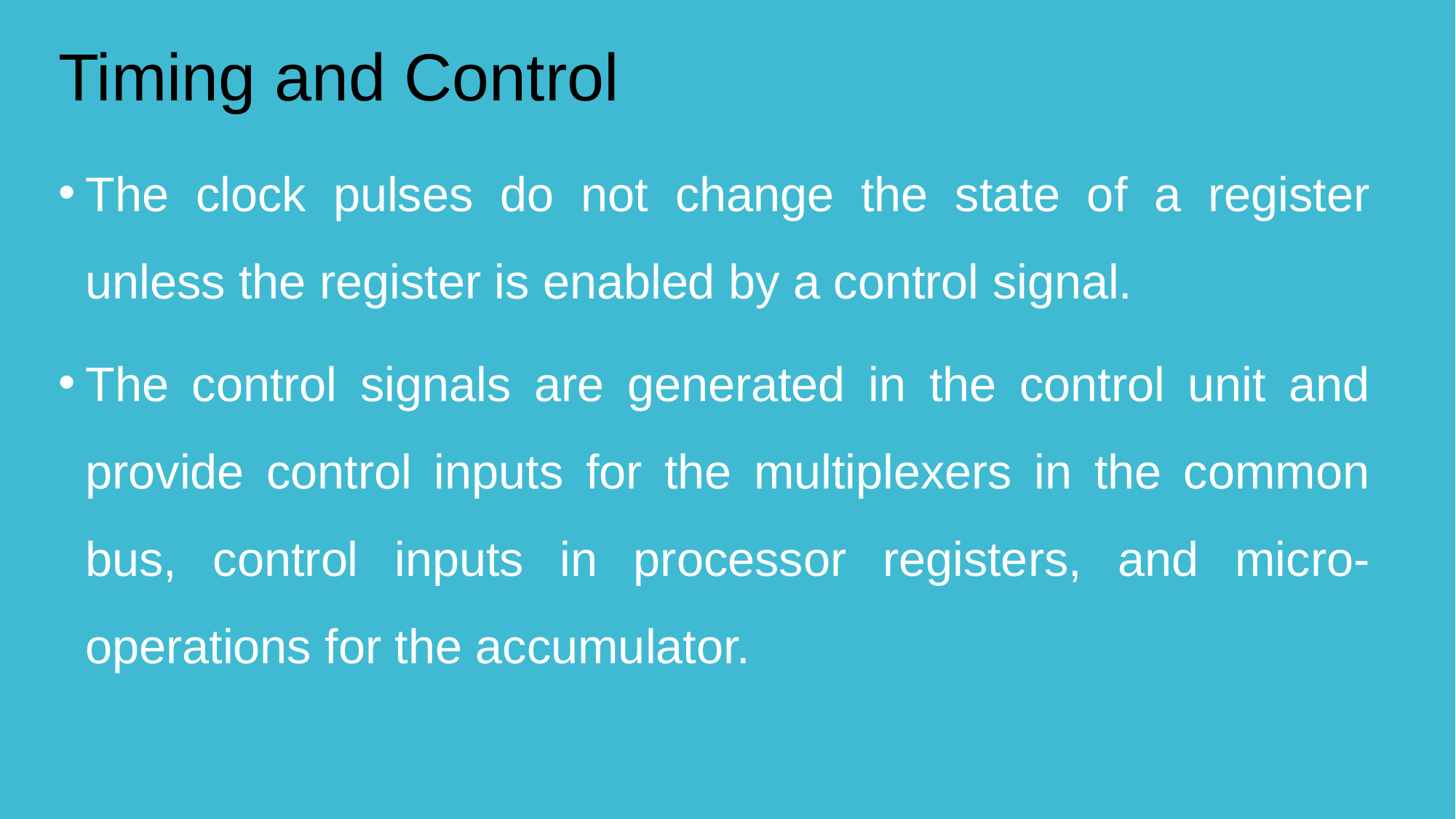

# Timing and Control
The clock pulses do not change the state of a register unless the register is enabled by a control signal.
The control signals are generated in the control unit and provide control inputs for the multiplexers in the common bus, control inputs in processor registers, and micro-operations for the accumulator.